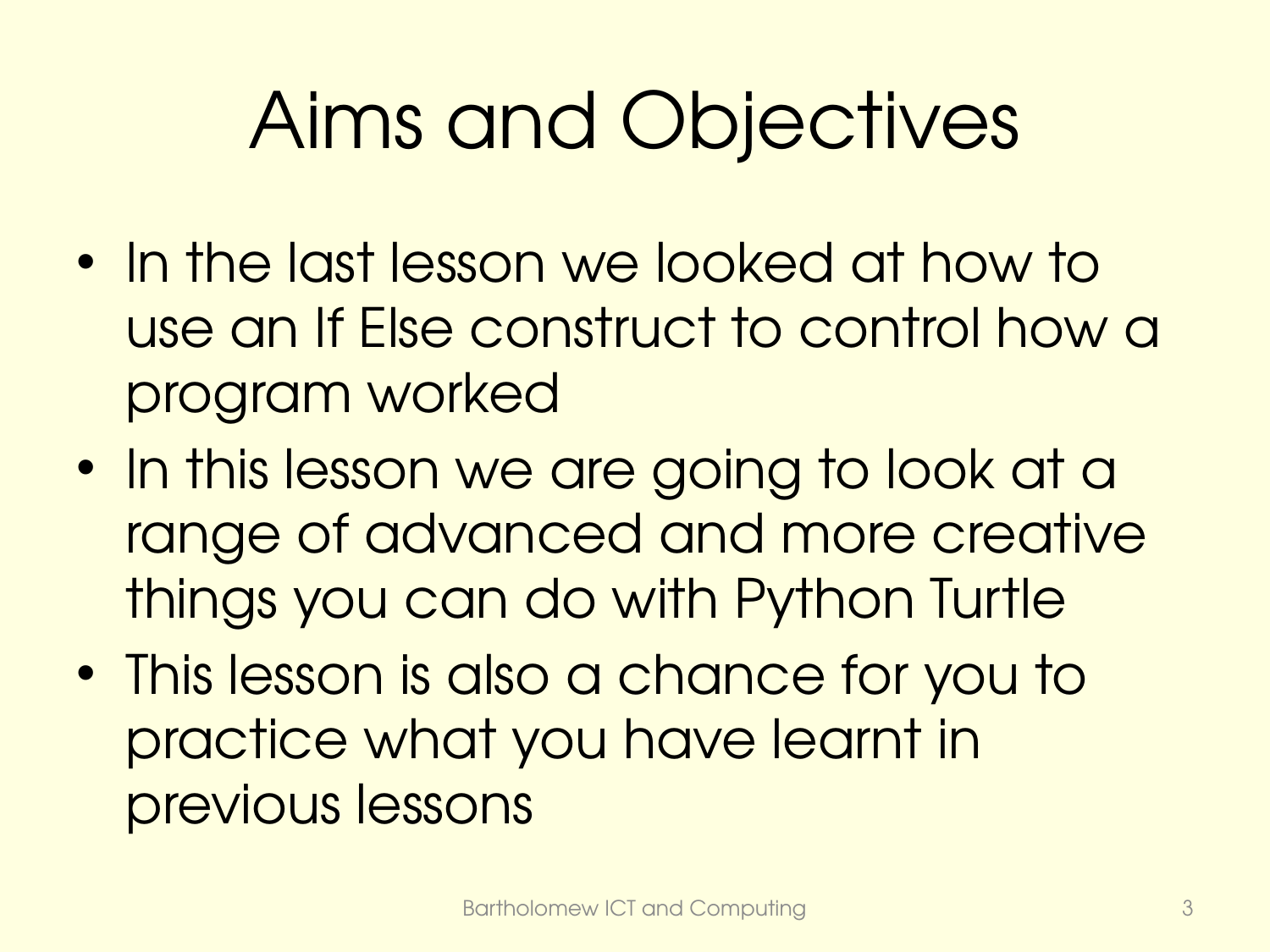

# Aims and Objectives
In the last lesson we looked at how to use an If Else construct to control how a program worked
In this lesson we are going to look at a range of advanced and more creative things you can do with Python Turtle
This lesson is also a chance for you to practice what you have learnt in previous lessons
Bartholomew ICT and Computing
3